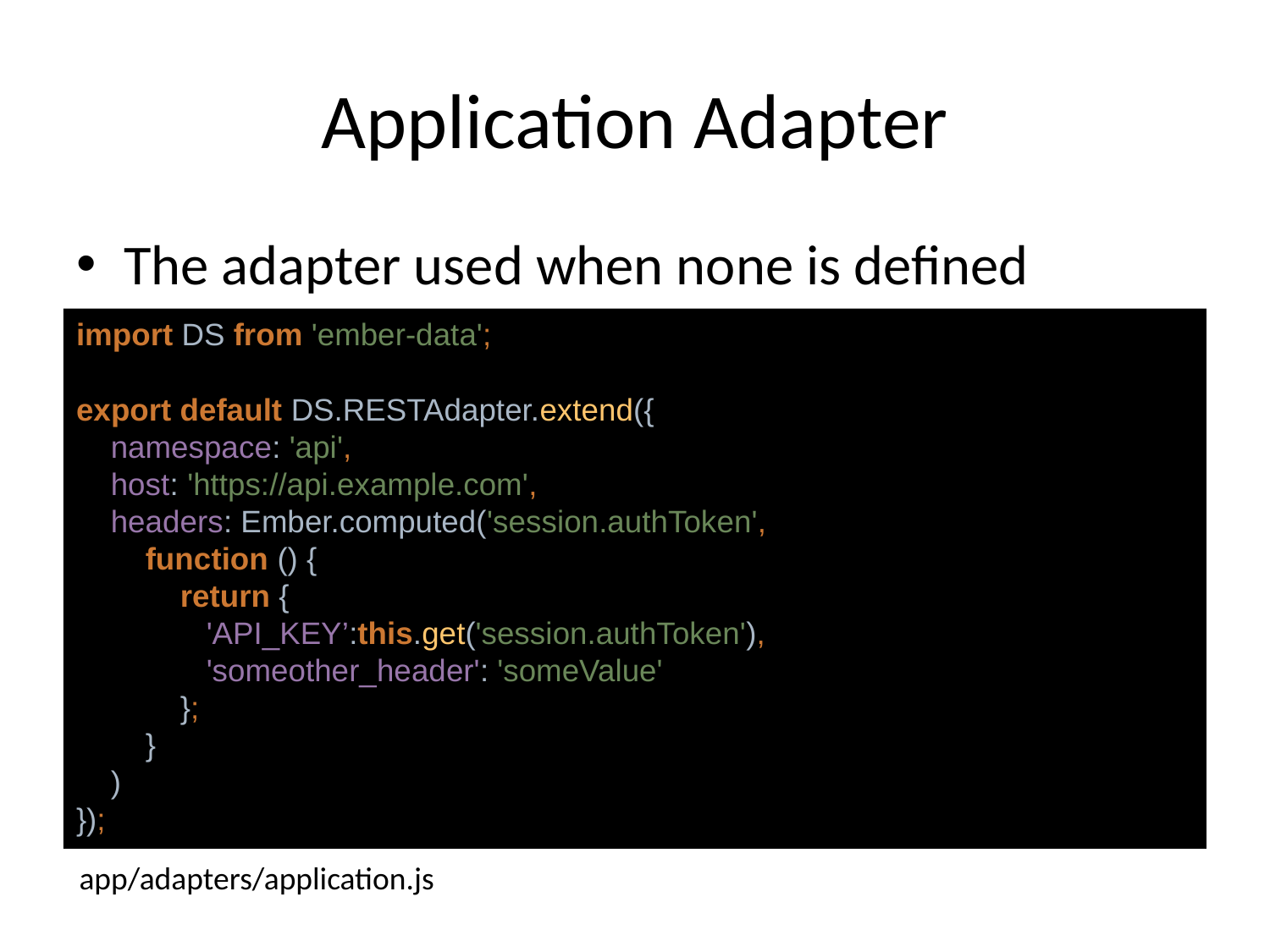

# Application Adapter
The adapter used when none is defined
import DS from 'ember-data';
export default DS.RESTAdapter.extend({
    namespace: 'api',
    host: 'https://api.example.com',
    headers: Ember.computed('session.authToken',
        function () {
            return {
               'API_KEY’:this.get('session.authToken'),
               'someother_header': 'someValue'
            };
        }
    )
});

app/adapters/application.js